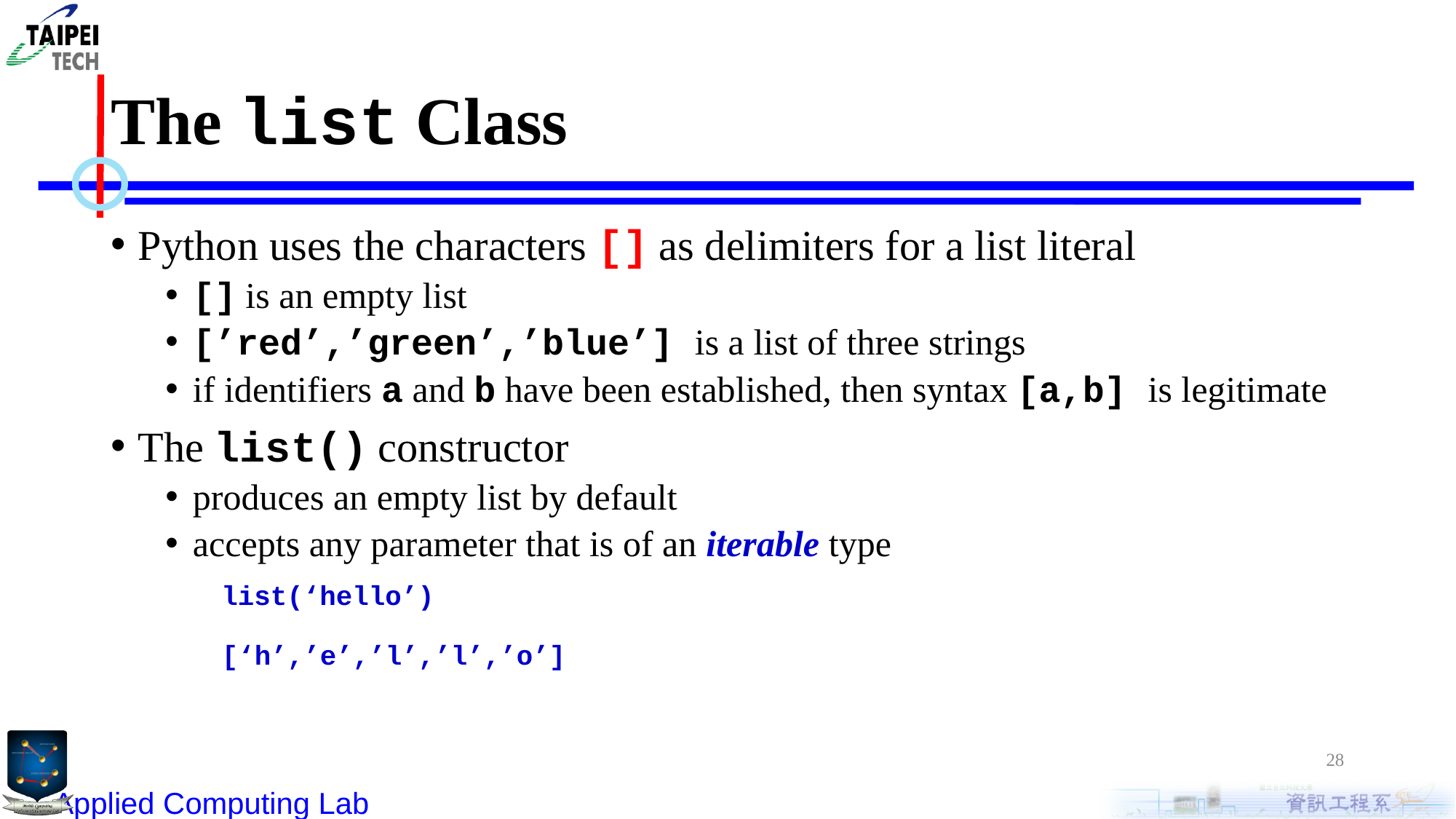

# The list Class
Python uses the characters [] as delimiters for a list literal
[] is an empty list
[’red’,’green’,’blue’] is a list of three strings
if identifiers a and b have been established, then syntax [a,b] is legitimate
The list() constructor
produces an empty list by default
accepts any parameter that is of an iterable type
list(‘hello’)
[‘h’,’e’,’l’,’l’,’o’]
28